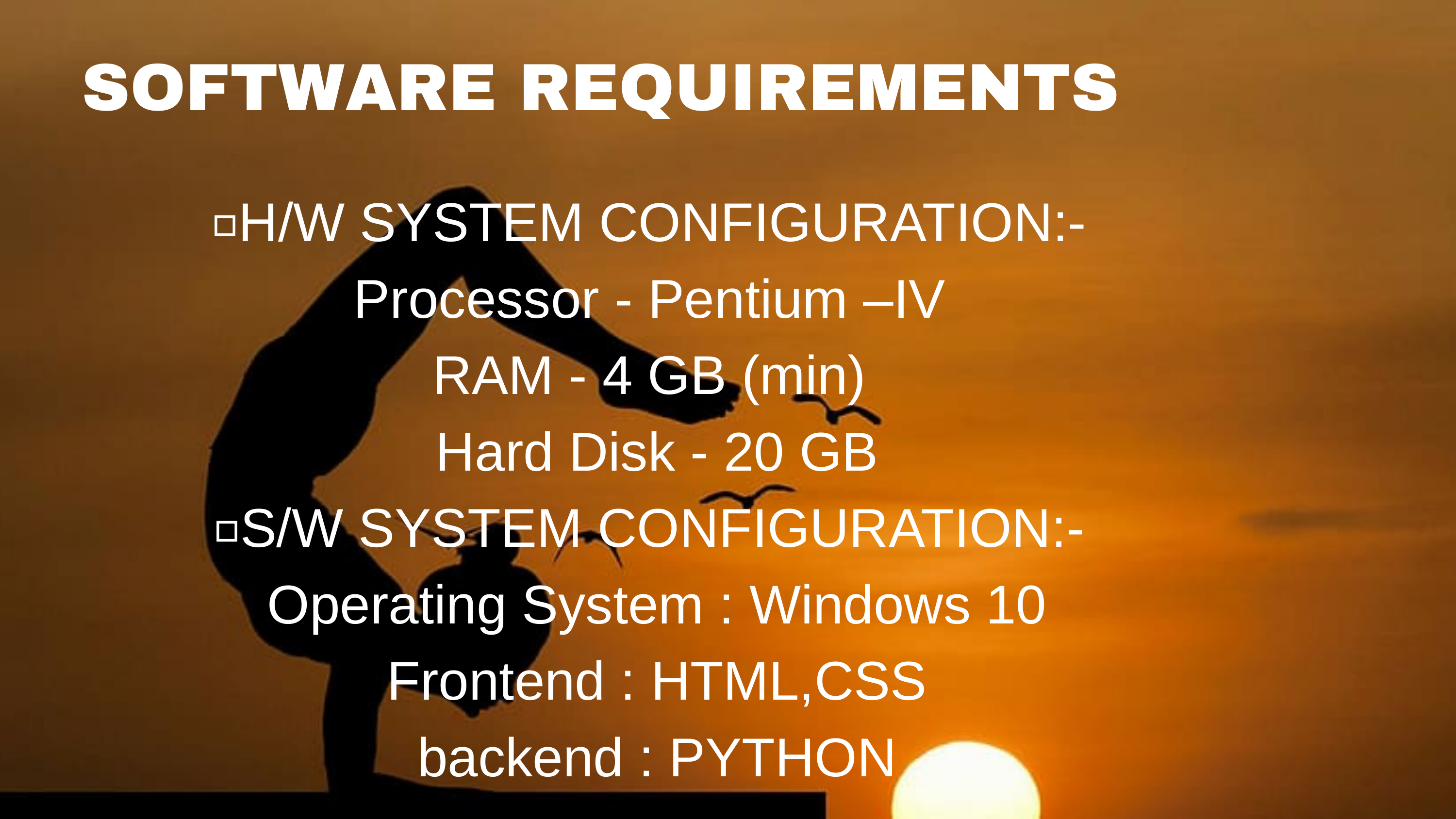

SOFTWARE REQUIREMENTS
◽H/W SYSTEM CONFIGURATION:-
Processor - Pentium –IV
RAM - 4 GB (min)
Hard Disk - 20 GB
◽S/W SYSTEM CONFIGURATION:-
Operating System : Windows 10
Frontend : HTML,CSS
backend : PYTHON